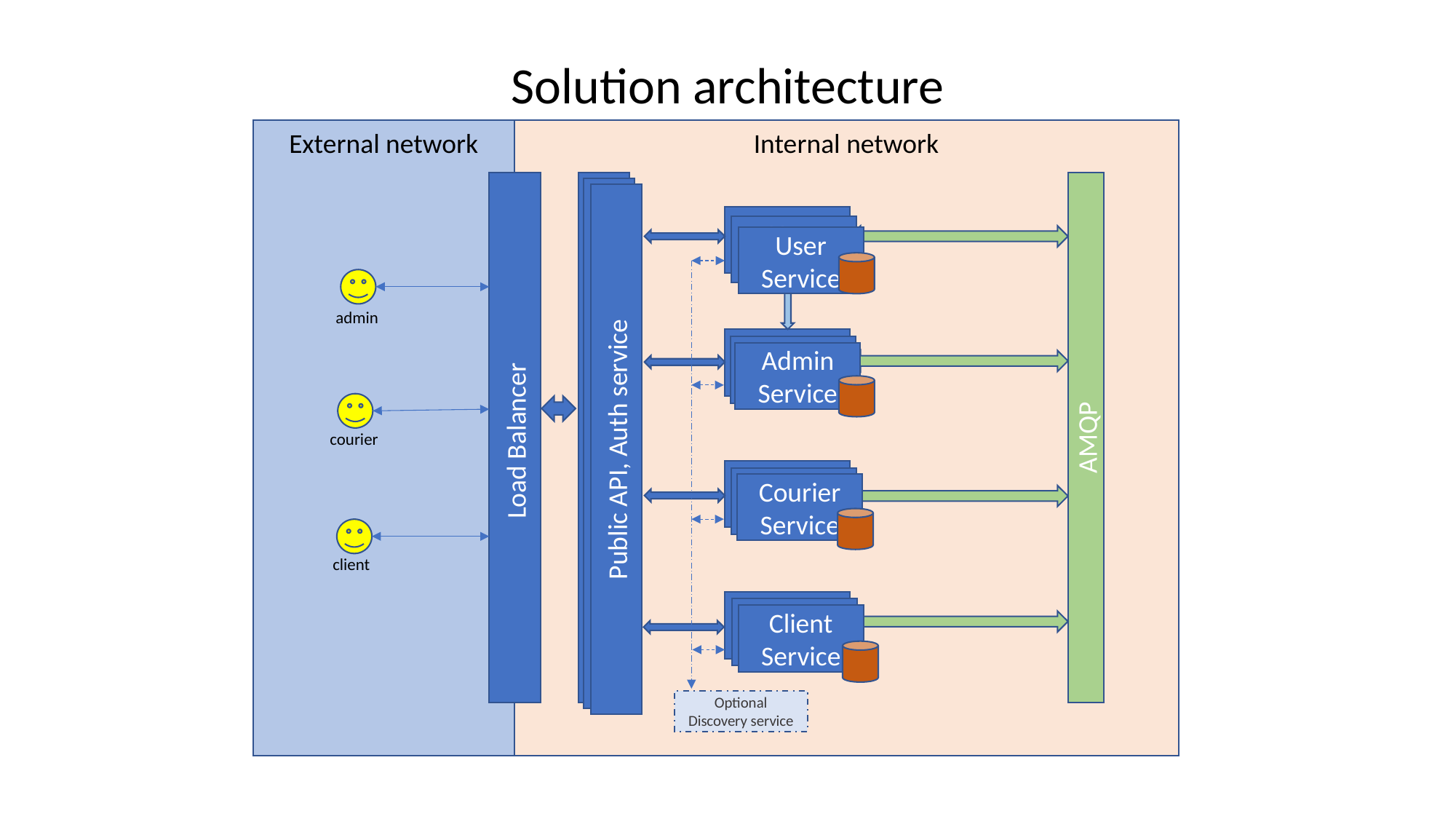

# Solution architecture
External network
Internal network
Load Balancer
Public API, Auth service
Public API, Auth service
Public API, Auth service
AMQP
User Service
User Service

User Service

admin
Admin Service
Admin Service
Admin Service

courier
Courier Service
Courier Service
Courier Service

 client
Client Service
Client Service
Client Service

Optional Discovery service